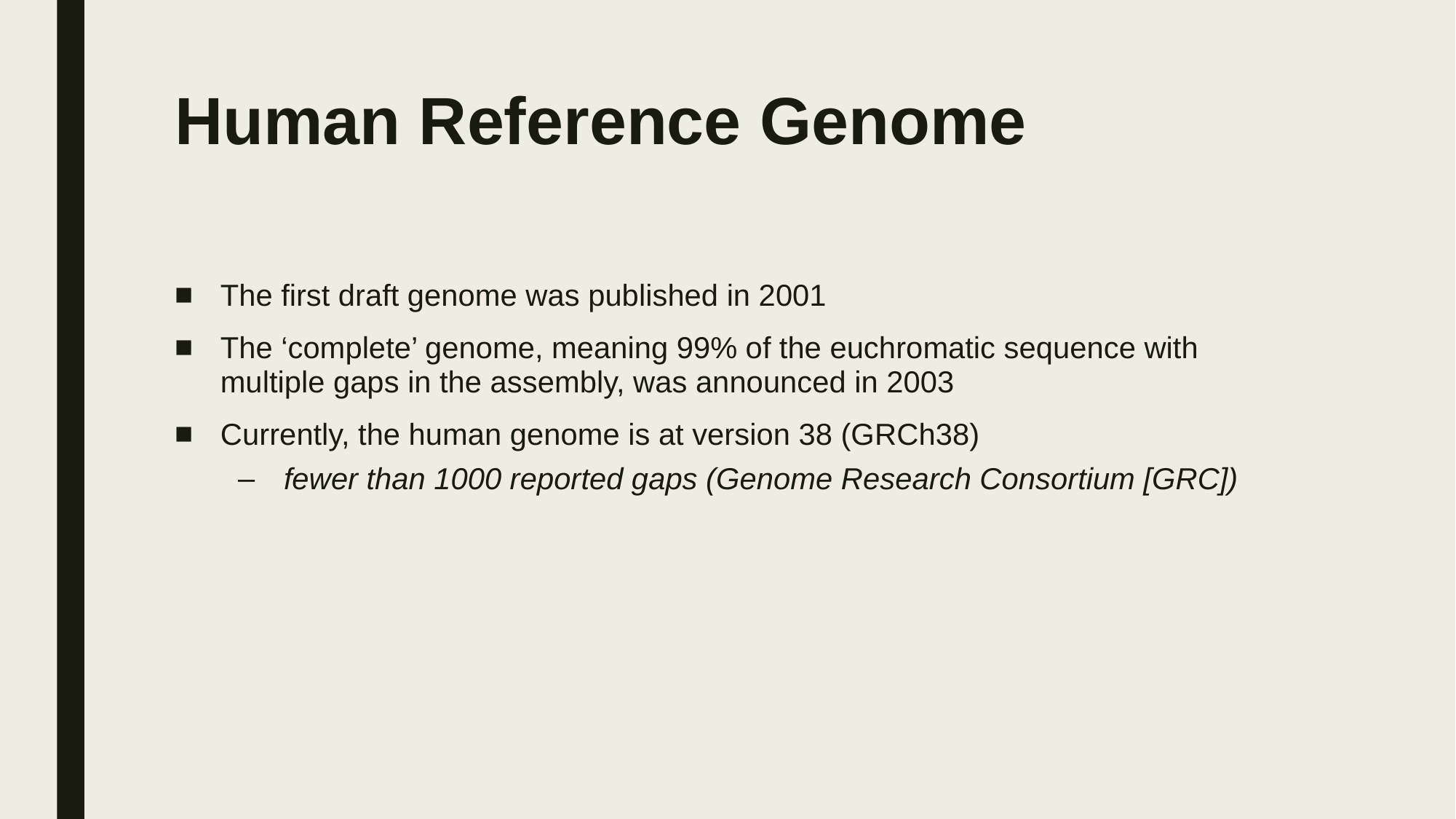

# Human Reference Genome
The first draft genome was published in 2001
The ‘complete’ genome, meaning 99% of the euchromatic sequence with multiple gaps in the assembly, was announced in 2003
Currently, the human genome is at version 38 (GRCh38)
fewer than 1000 reported gaps (Genome Research Consortium [GRC])